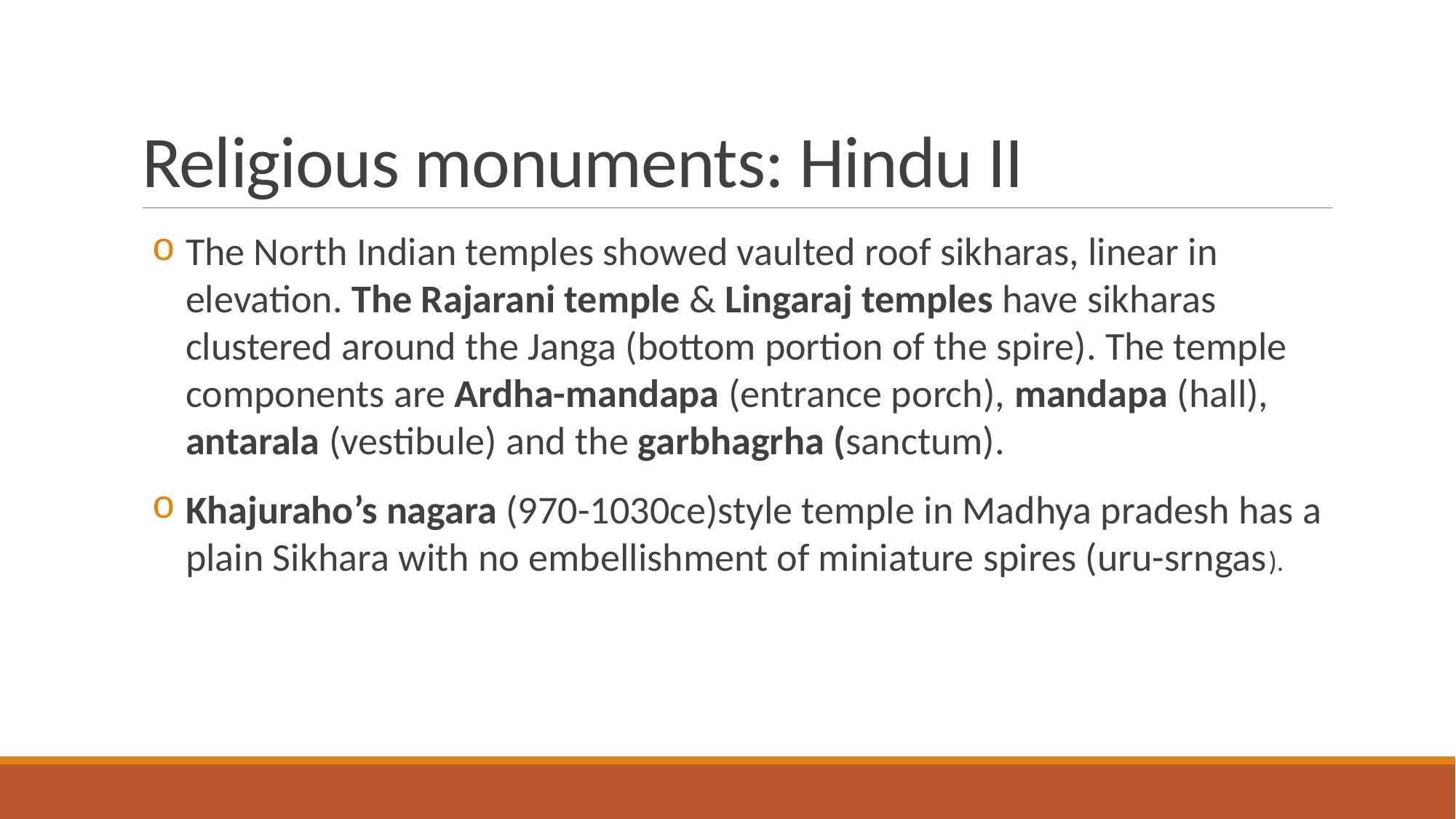

# Religious monuments: Hindu II
The North Indian temples showed vaulted roof sikharas, linear in elevation. The Rajarani temple & Lingaraj temples have sikharas clustered around the Janga (bottom portion of the spire). The temple components are Ardha-mandapa (entrance porch), mandapa (hall), antarala (vestibule) and the garbhagrha (sanctum).
Khajuraho’s nagara (970-1030ce)style temple in Madhya pradesh has a plain Sikhara with no embellishment of miniature spires (uru-srngas).